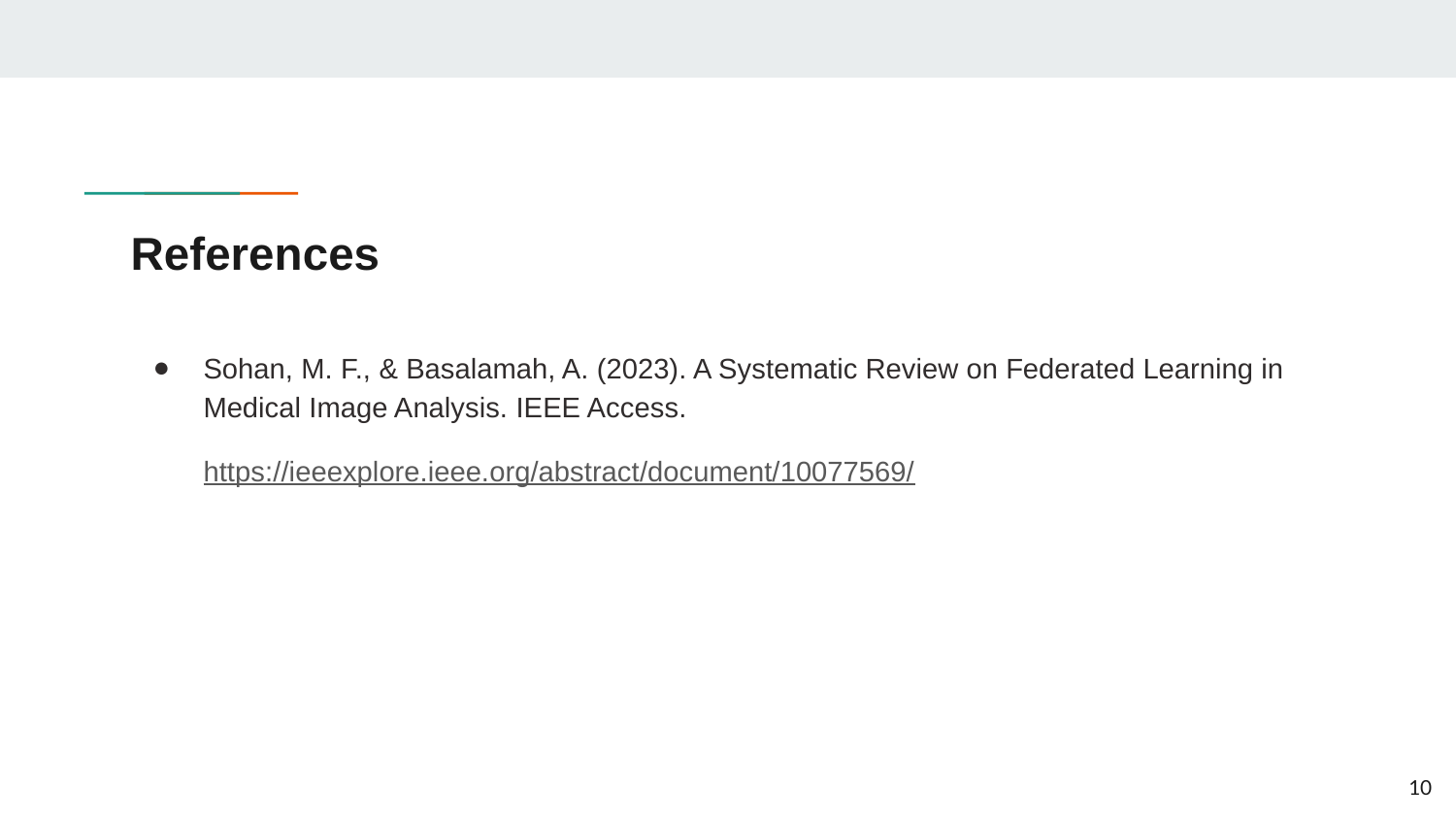

# References
Sohan, M. F., & Basalamah, A. (2023). A Systematic Review on Federated Learning in Medical Image Analysis. IEEE Access.
https://ieeexplore.ieee.org/abstract/document/10077569/
10